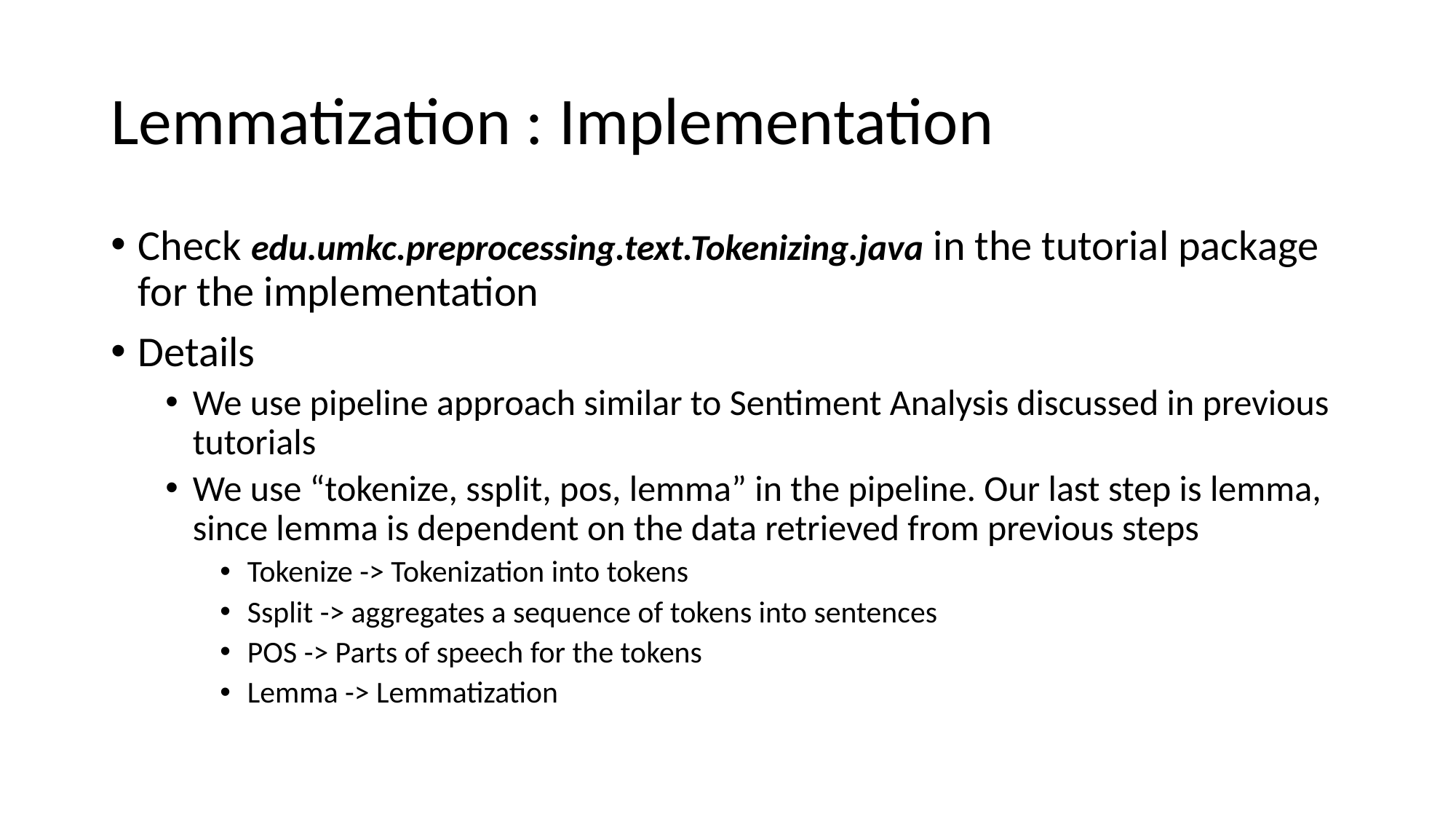

# Lemmatization : Implementation
Check edu.umkc.preprocessing.text.Tokenizing.java in the tutorial package for the implementation
Details
We use pipeline approach similar to Sentiment Analysis discussed in previous tutorials
We use “tokenize, ssplit, pos, lemma” in the pipeline. Our last step is lemma, since lemma is dependent on the data retrieved from previous steps
Tokenize -> Tokenization into tokens
Ssplit -> aggregates a sequence of tokens into sentences
POS -> Parts of speech for the tokens
Lemma -> Lemmatization